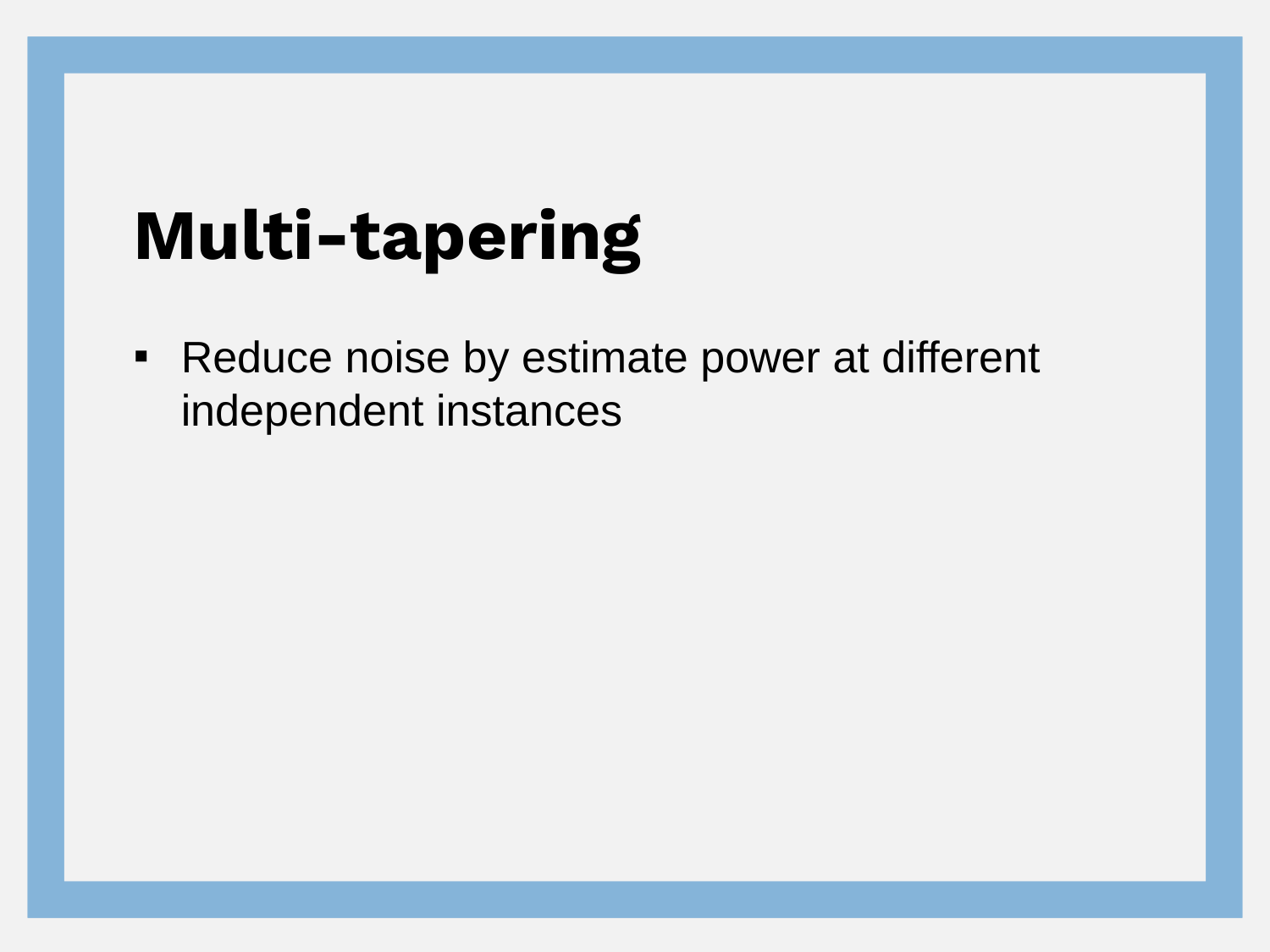

# Multi-tapering
Reduce noise by estimate power at different independent instances